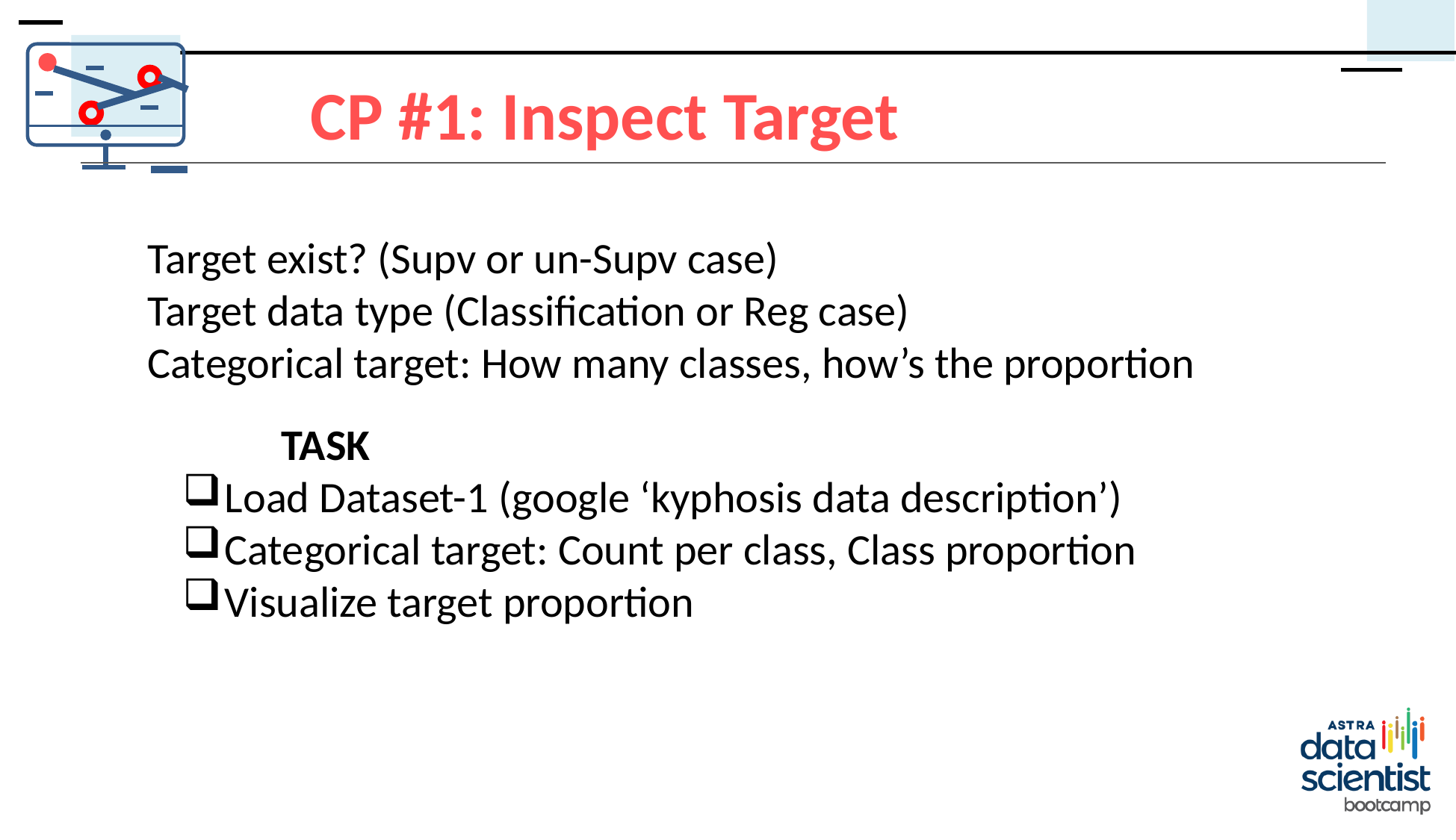

CP #1: Inspect Target
Target exist? (Supv or un-Supv case)
Target data type (Classification or Reg case)
Categorical target: How many classes, how’s the proportion

TASK
Load Dataset-1 (google ‘kyphosis data description’)
Categorical target: Count per class, Class proportion
Visualize target proportion